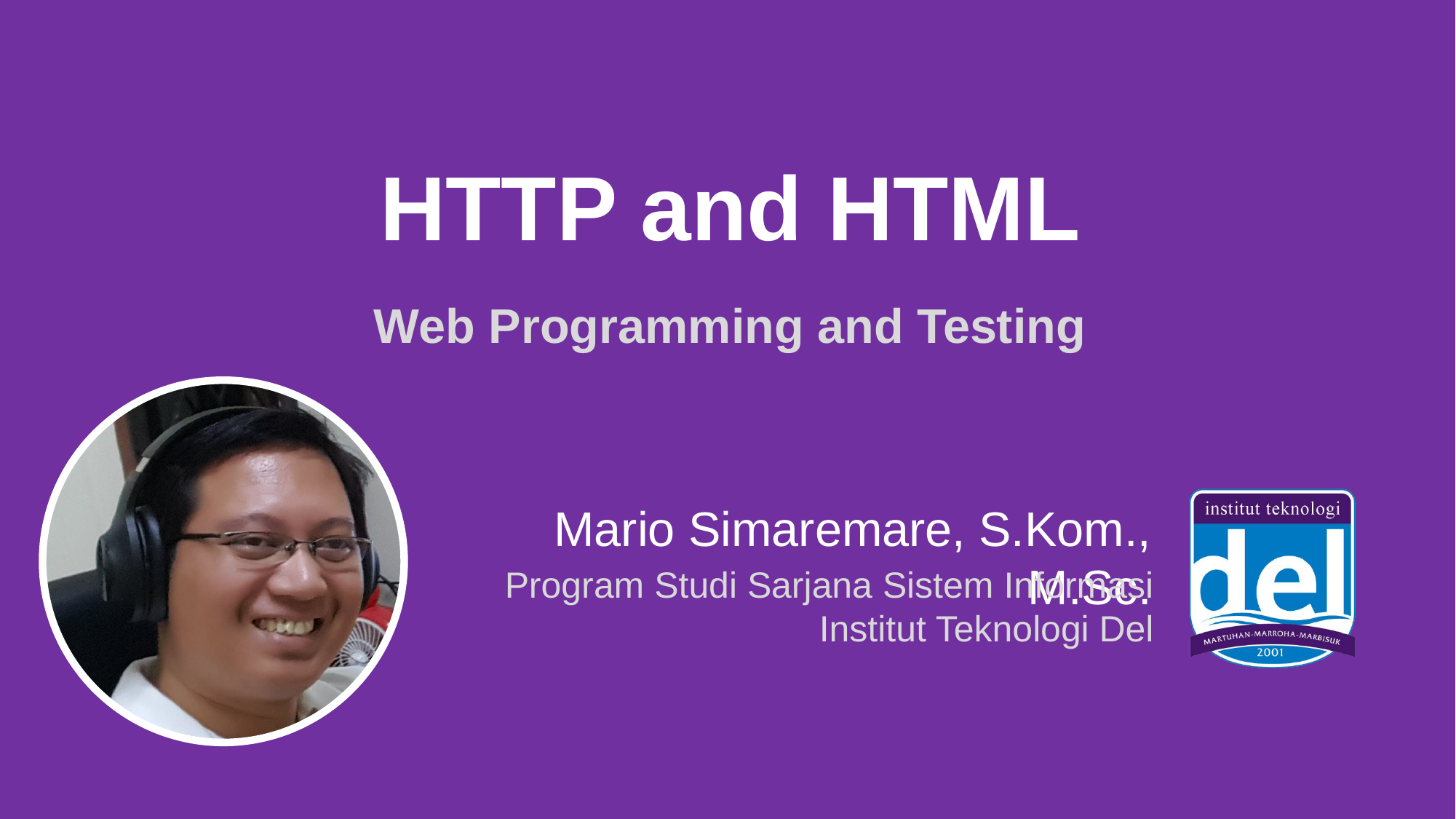

# HTTP and HTML
Web Programming and Testing